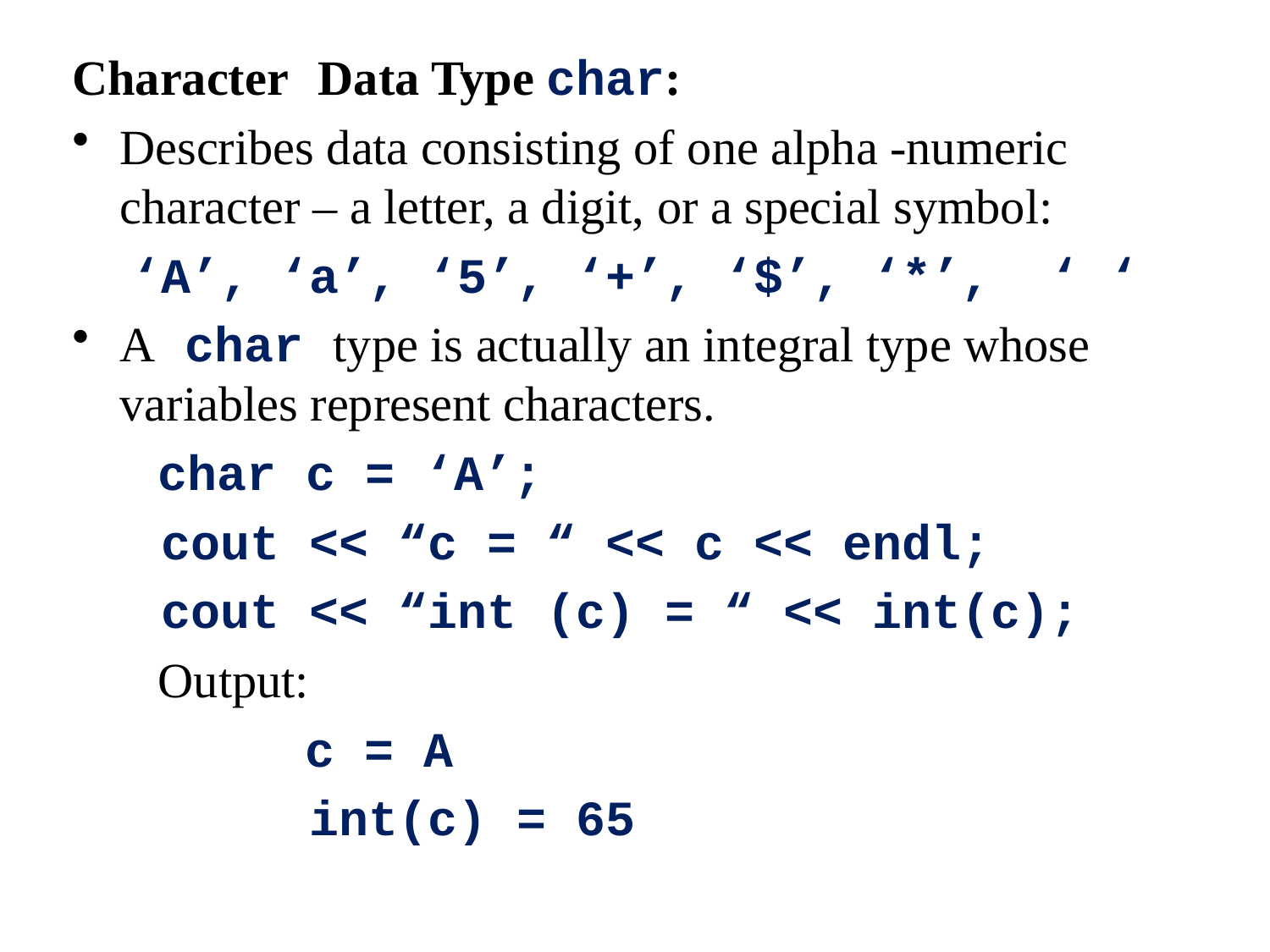

Character Data Type char:
Describes data consisting of one alpha -numeric character – a letter, a digit, or a special symbol:
  ‘A’, ‘a’, ‘5’, ‘+’, ‘$’, ‘*’,  ‘ ‘
A char type is actually an integral type whose variables represent characters.
       char c = ‘A’;
   cout << “c = “ << c << endl;
   cout << “int (c) = “ << int(c);
       Output:
                   c = A
        int(c) = 65